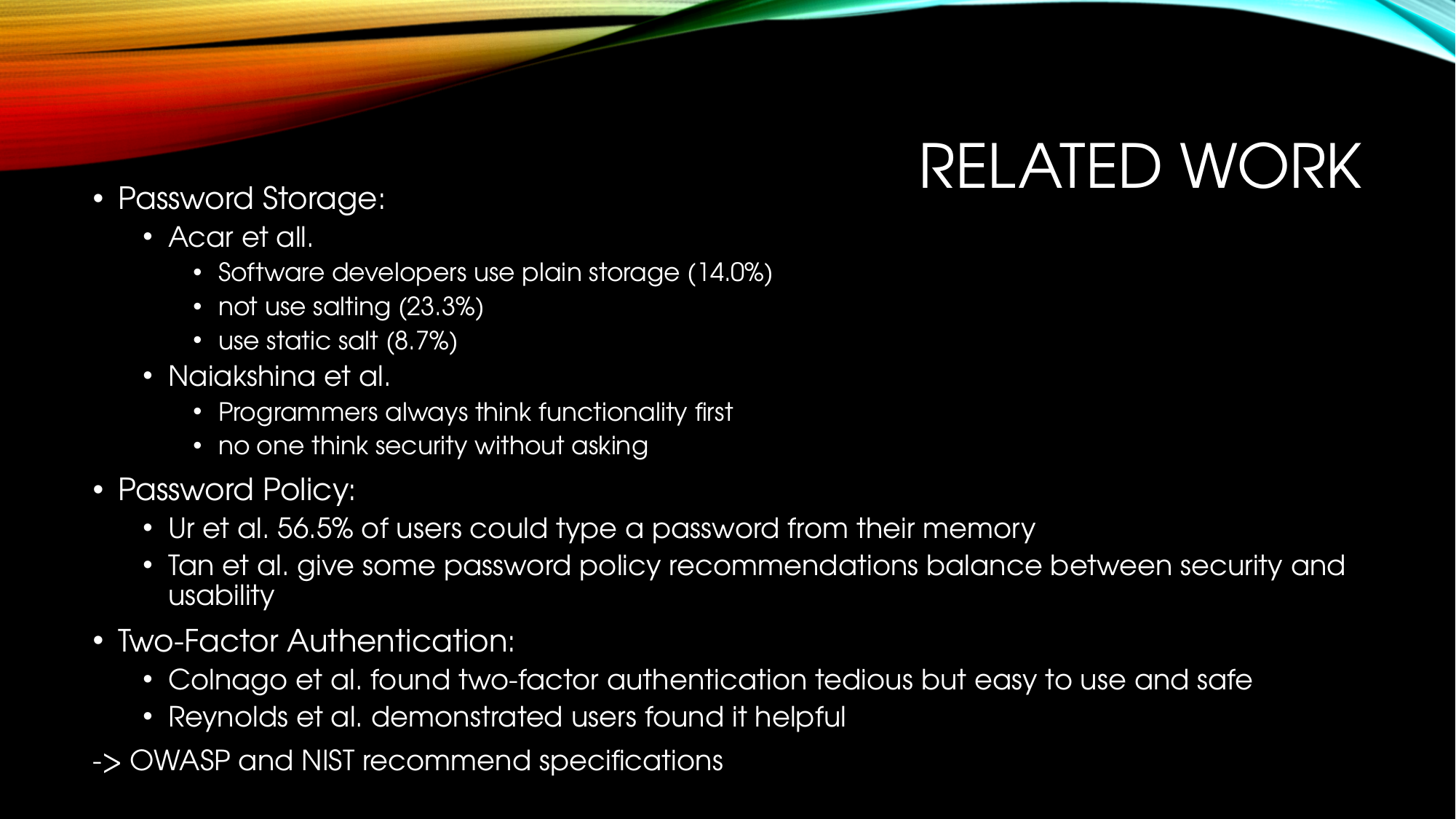

# Related Work
Password Storage:
Acar et all.
Software developers use plain storage (14.0%)
not use salting (23.3%)
use static salt (8.7%)
Naiakshina et al.
Programmers always think functionality first
no one think security without asking
Password Policy:
Ur et al. 56.5% of users could type a password from their memory
Tan et al. give some password policy recommendations balance between security and usability
Two-Factor Authentication:
Colnago et al. found two-factor authentication tedious but easy to use and safe
Reynolds et al. demonstrated users found it helpful
-> OWASP and NIST recommend specifications